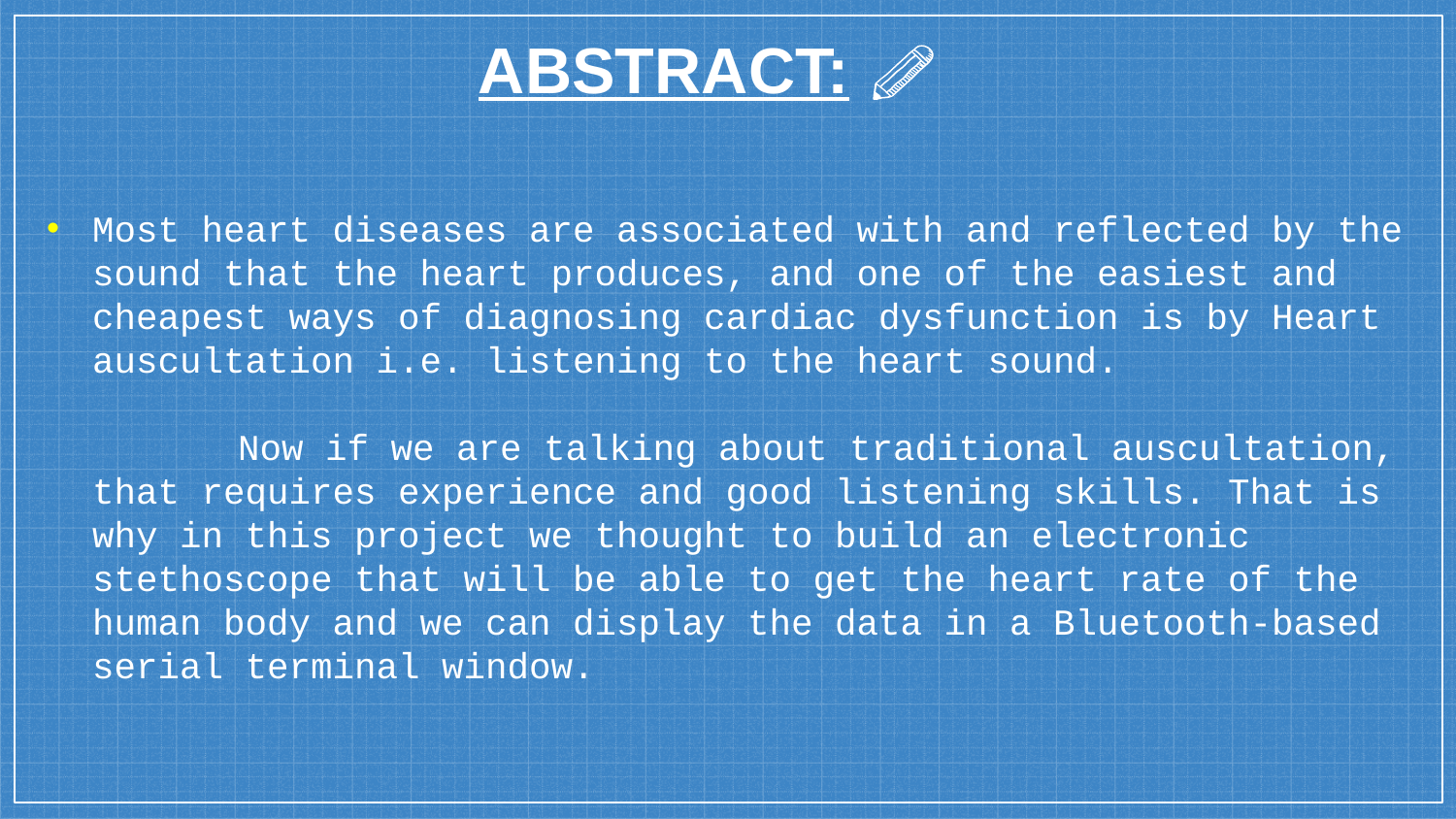

ABSTRACT:

# Most heart diseases are associated with and reflected by the sound that the heart produces, and one of the easiest and cheapest ways of diagnosing cardiac dysfunction is by Heart auscultation i.e. listening to the heart sound. Now if we are talking about traditional auscultation, that requires experience and good listening skills. That is why in this project we thought to build an electronic stethoscope that will be able to get the heart rate of the human body and we can display the data in a Bluetooth-based serial terminal window.